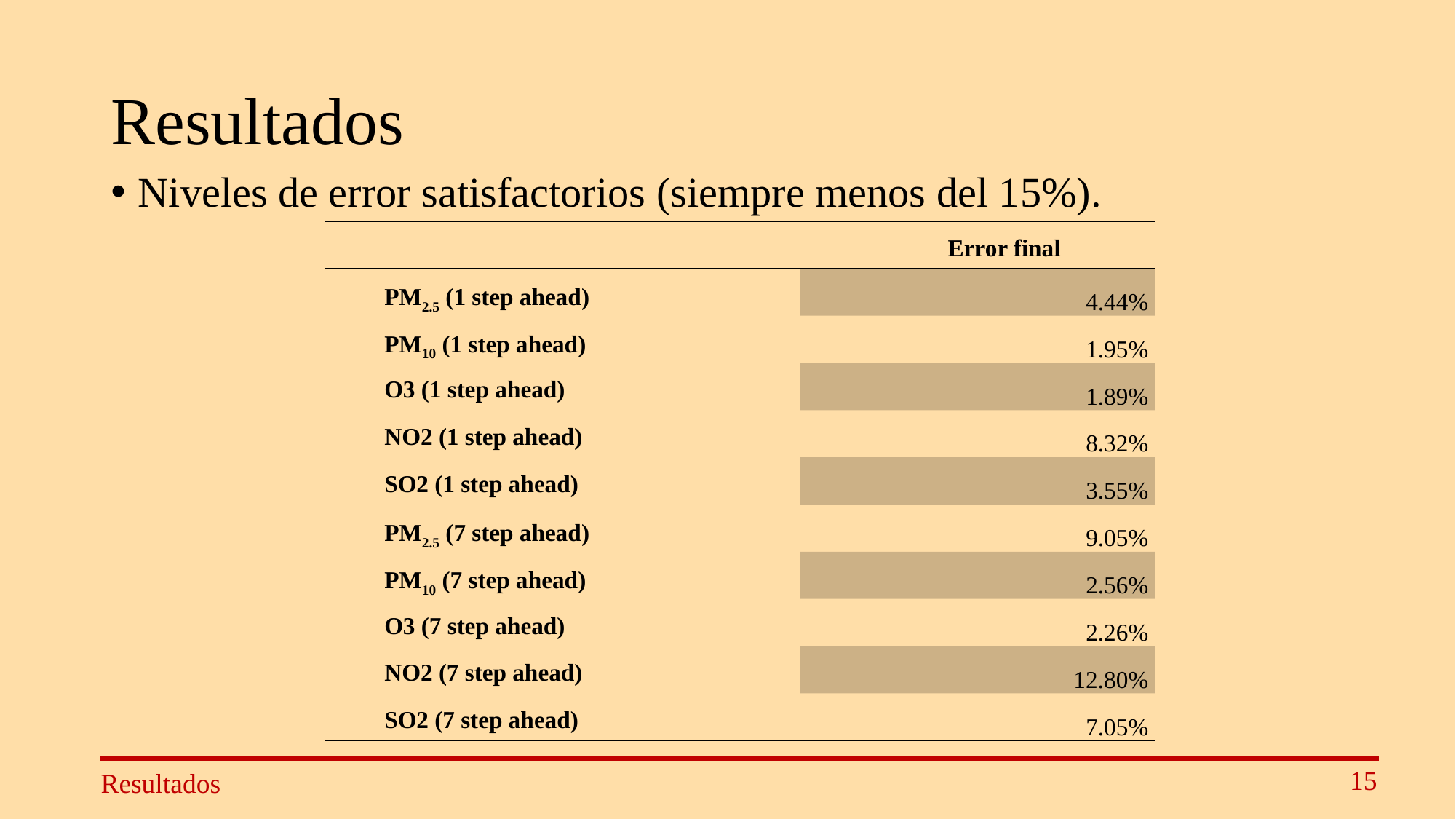

# Resultados
Niveles de error satisfactorios (siempre menos del 15%).
|  | Error final |
| --- | --- |
| PM2.5 (1 step ahead) | 4.44% |
| PM10 (1 step ahead) | 1.95% |
| O3 (1 step ahead) | 1.89% |
| NO2 (1 step ahead) | 8.32% |
| SO2 (1 step ahead) | 3.55% |
| PM2.5 (7 step ahead) | 9.05% |
| PM10 (7 step ahead) | 2.56% |
| O3 (7 step ahead) | 2.26% |
| NO2 (7 step ahead) | 12.80% |
| SO2 (7 step ahead) | 7.05% |
15
Resultados